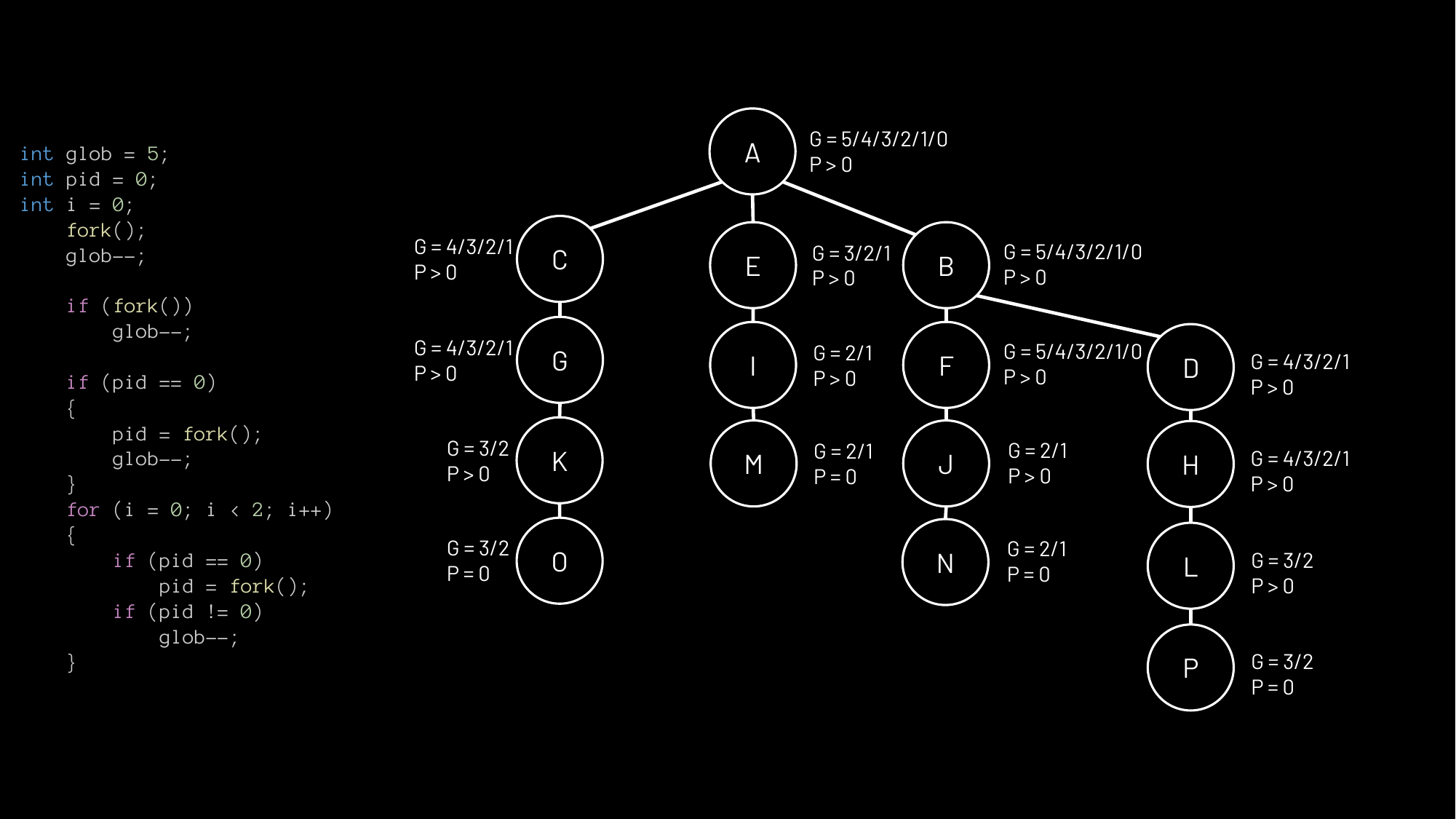

A
G = 5/4/3/2/1/0
P > 0

C
G = 4/3/2/1
P > 0

E
G = 3/2/1
P > 0

B
G = 5/4/3/2/1/0
P > 0

G
G = 4/3/2/1
P > 0

I
G = 2/1
P > 0

F
G = 5/4/3/2/1/0
P > 0

D
G = 4/3/2/1
P > 0

K
G = 3/2
P > 0

M
G = 2/1
P = 0

J
G = 2/1
P > 0

H
G = 4/3/2/1
P > 0

O
G = 3/2
P = 0

N
G = 2/1
P = 0

L
G = 3/2
P > 0

P
G = 3/2
P = 0
int glob = 5;
int pid = 0;
int i = 0;
    fork();
    glob--;
    if (fork())
        glob--;

    if (pid == 0)
    {
        pid = fork();
        glob--;
    }
    for (i = 0; i < 2; i++)
    {
        if (pid == 0)
            pid = fork();
        if (pid != 0)
            glob--;
    }